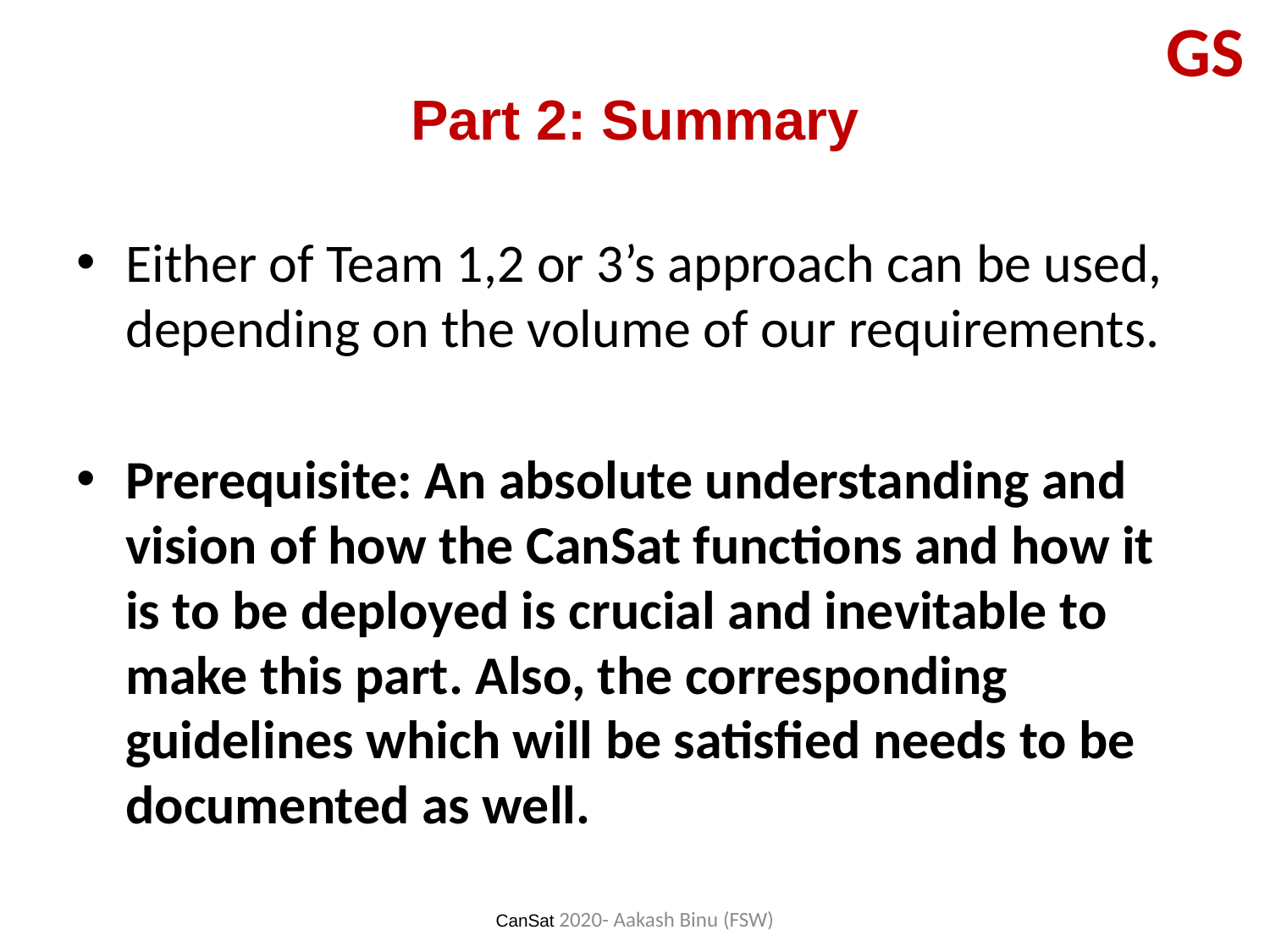

GS
# Part 2: Summary
Either of Team 1,2 or 3’s approach can be used, depending on the volume of our requirements.

Prerequisite: An absolute understanding and vision of how the CanSat functions and how it is to be deployed is crucial and inevitable to make this part. Also, the corresponding guidelines which will be satisfied needs to be documented as well.
CanSat 2020- Aakash Binu (FSW)